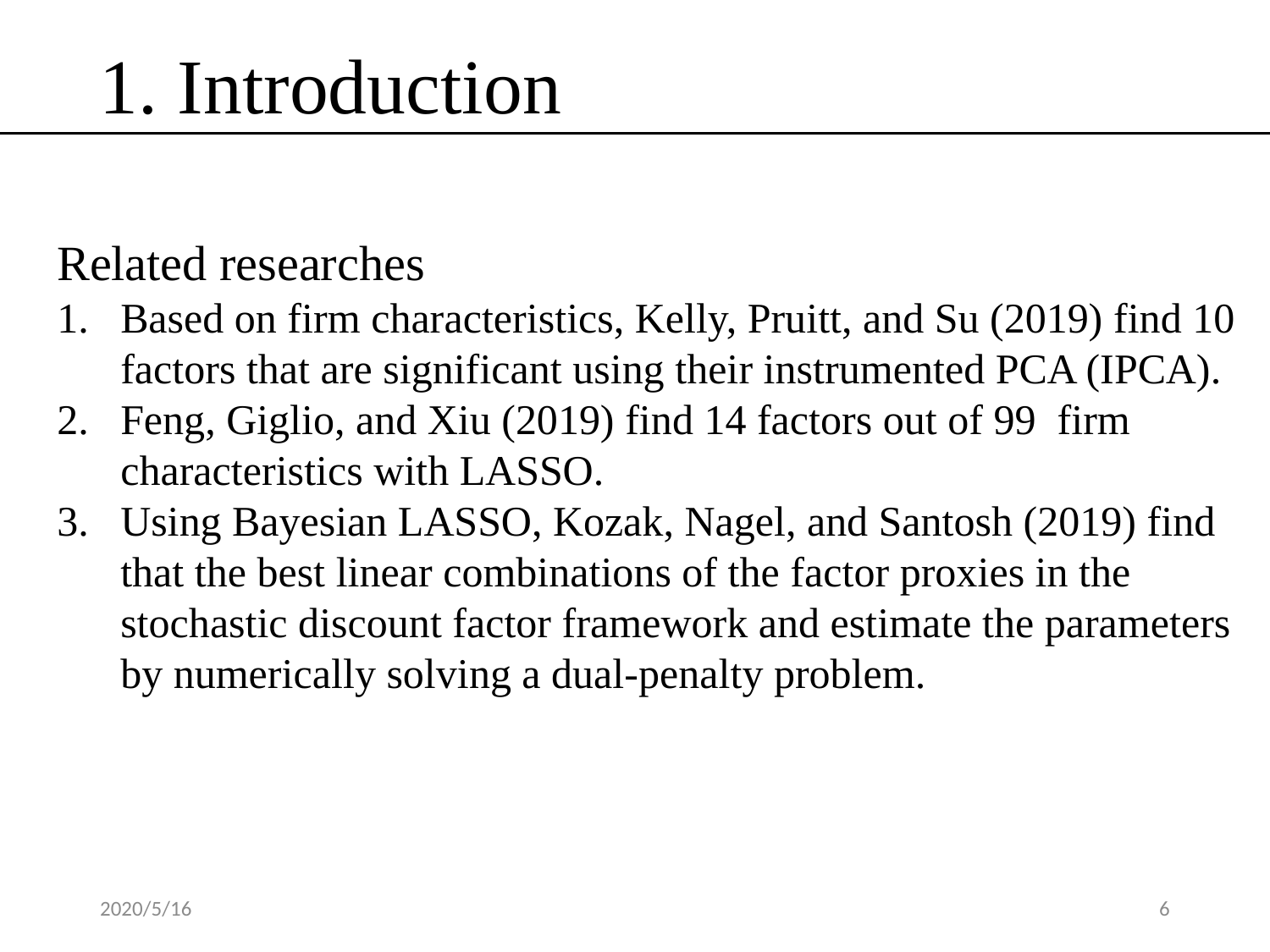

1. Introduction
Related researches
Based on firm characteristics, Kelly, Pruitt, and Su (2019) find 10 factors that are significant using their instrumented PCA (IPCA).
Feng, Giglio, and Xiu (2019) find 14 factors out of 99  firm characteristics with LASSO.
Using Bayesian LASSO, Kozak, Nagel, and Santosh (2019) find that the best linear combinations of the factor proxies in the stochastic discount factor framework and estimate the parameters by numerically solving a dual-penalty problem.
2020/5/16
6